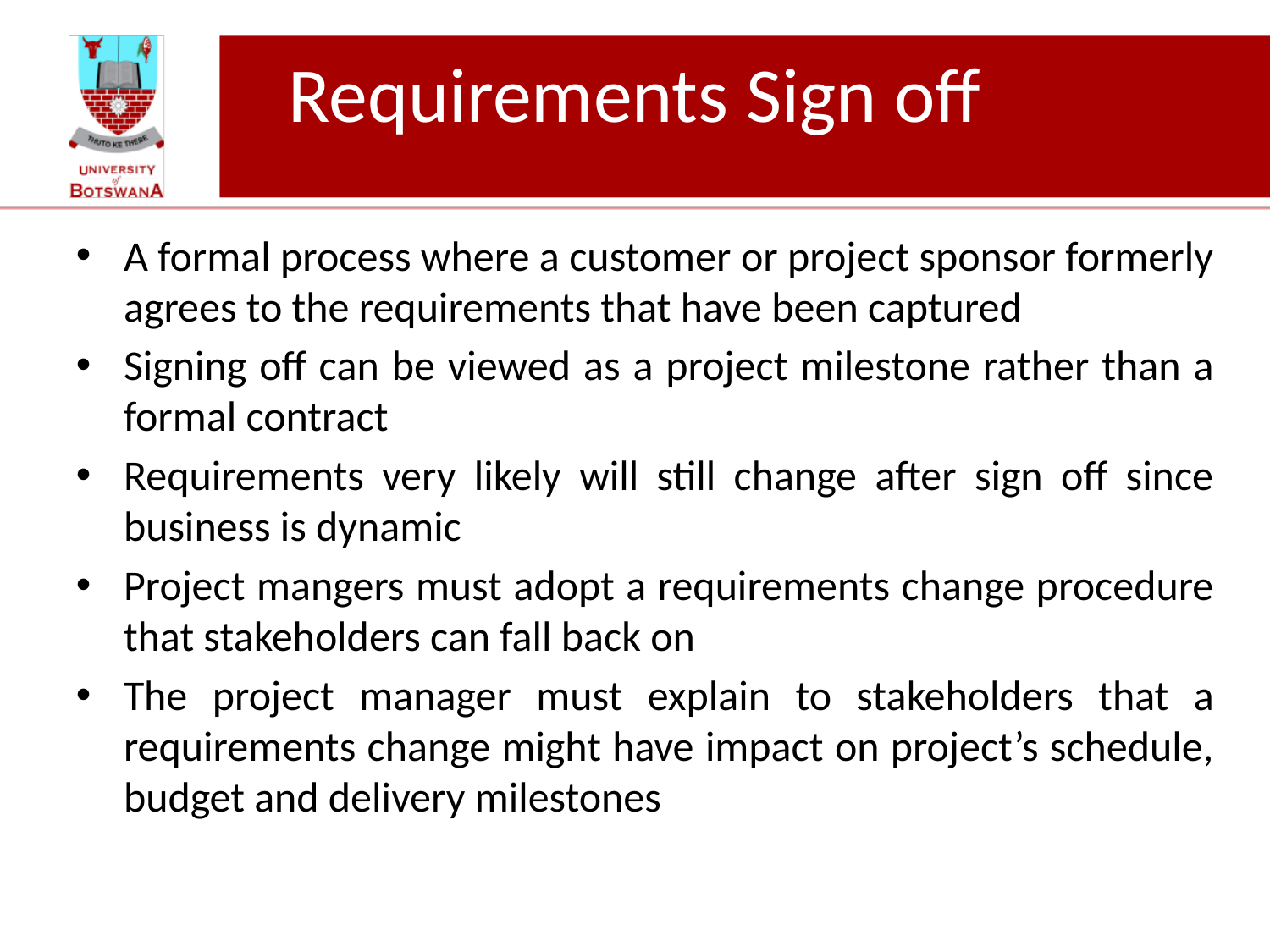

# Requirements Sign off
A formal process where a customer or project sponsor formerly agrees to the requirements that have been captured
Signing off can be viewed as a project milestone rather than a formal contract
Requirements very likely will still change after sign off since business is dynamic
Project mangers must adopt a requirements change procedure that stakeholders can fall back on
The project manager must explain to stakeholders that a requirements change might have impact on project’s schedule, budget and delivery milestones